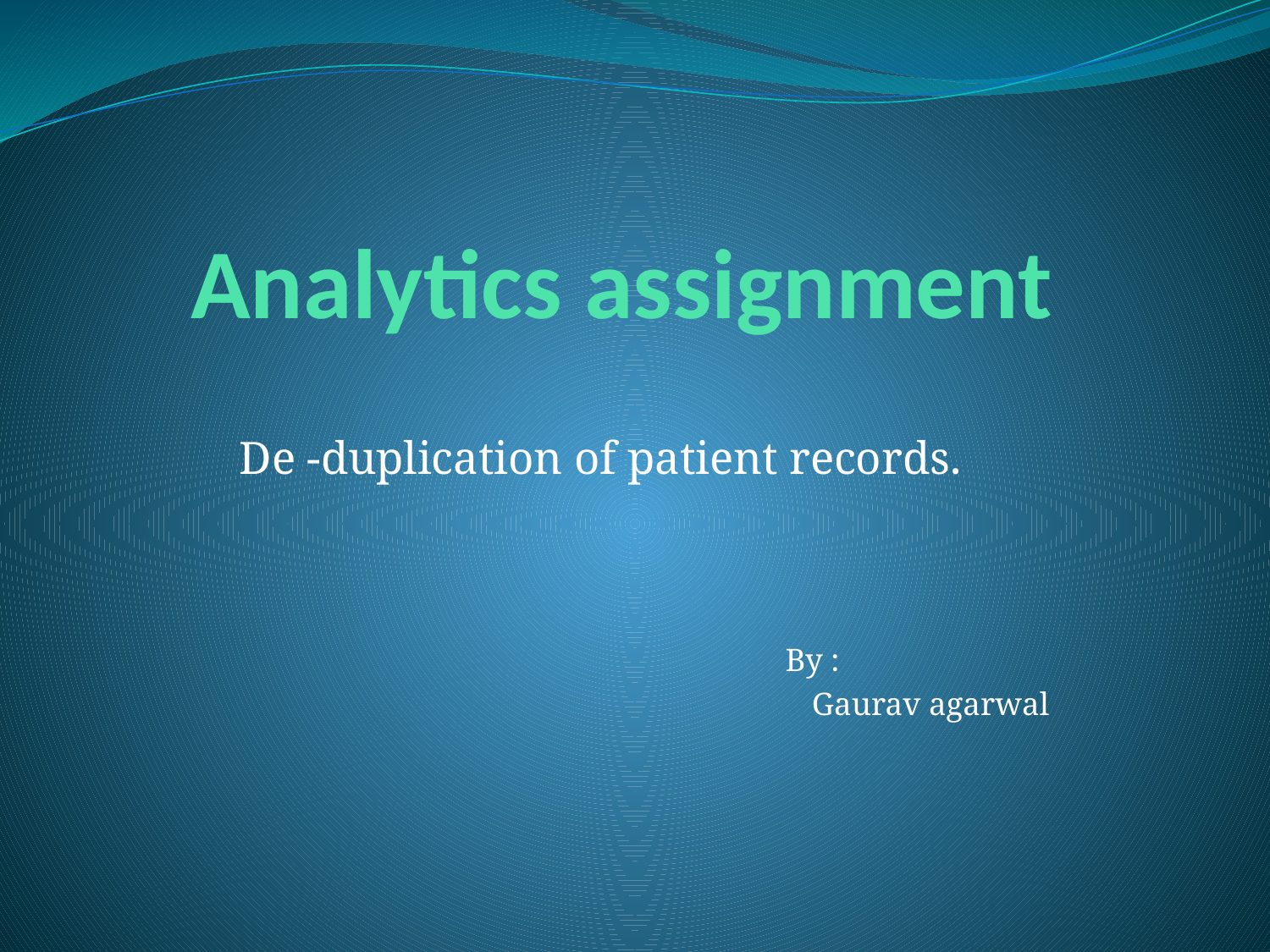

# Analytics assignment
                             De -duplication of patient records.

                                                                                                     By :
                                                                                           Gaurav agarwal